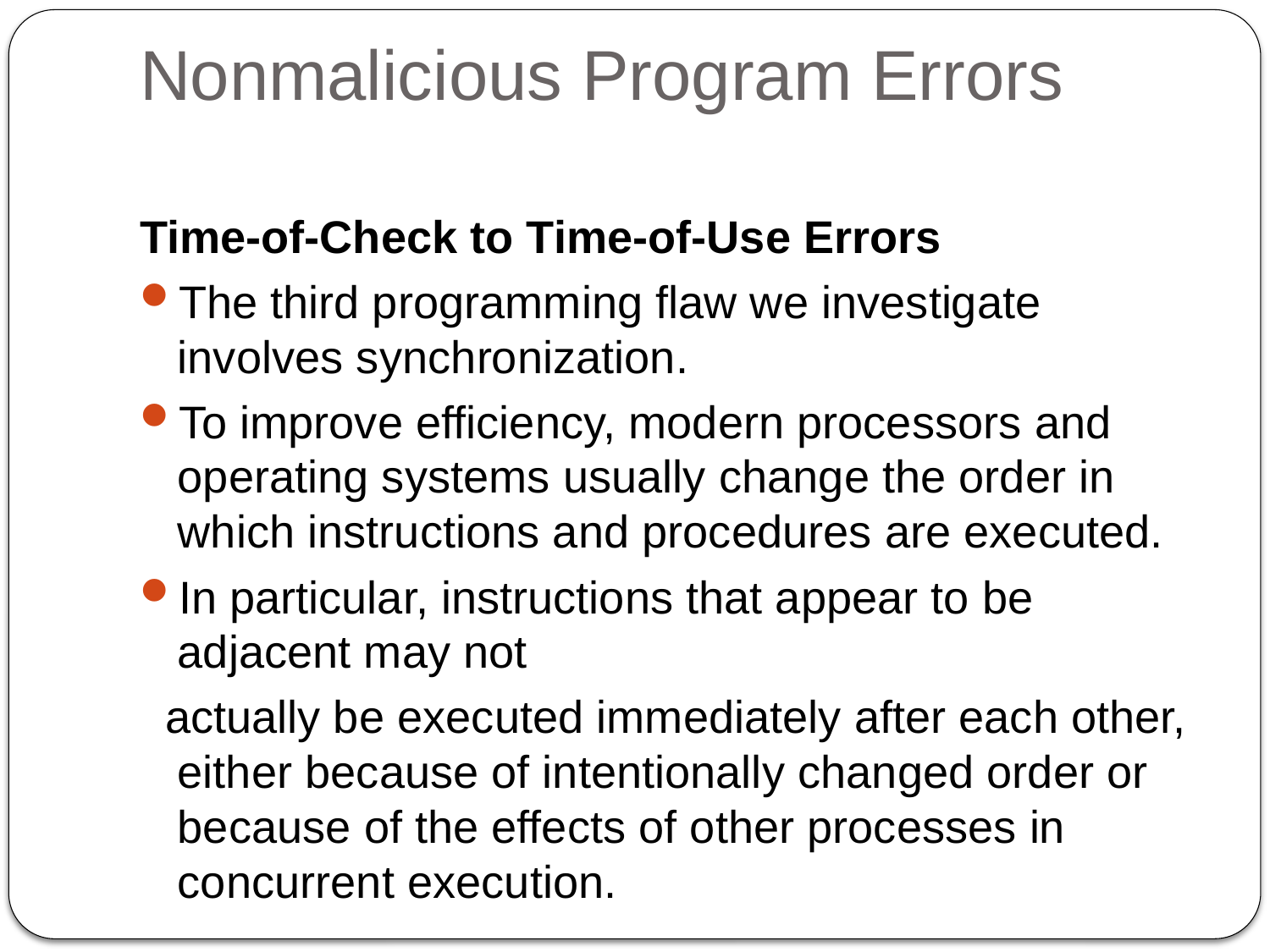

# Nonmalicious Program Errors
Time-of-Check to Time-of-Use Errors
The third programming flaw we investigate involves synchronization.
To improve efficiency, modern processors and operating systems usually change the order in which instructions and procedures are executed.
In particular, instructions that appear to be adjacent may not
  actually be executed immediately after each other, either because of intentionally changed order or because of the effects of other processes in concurrent execution.